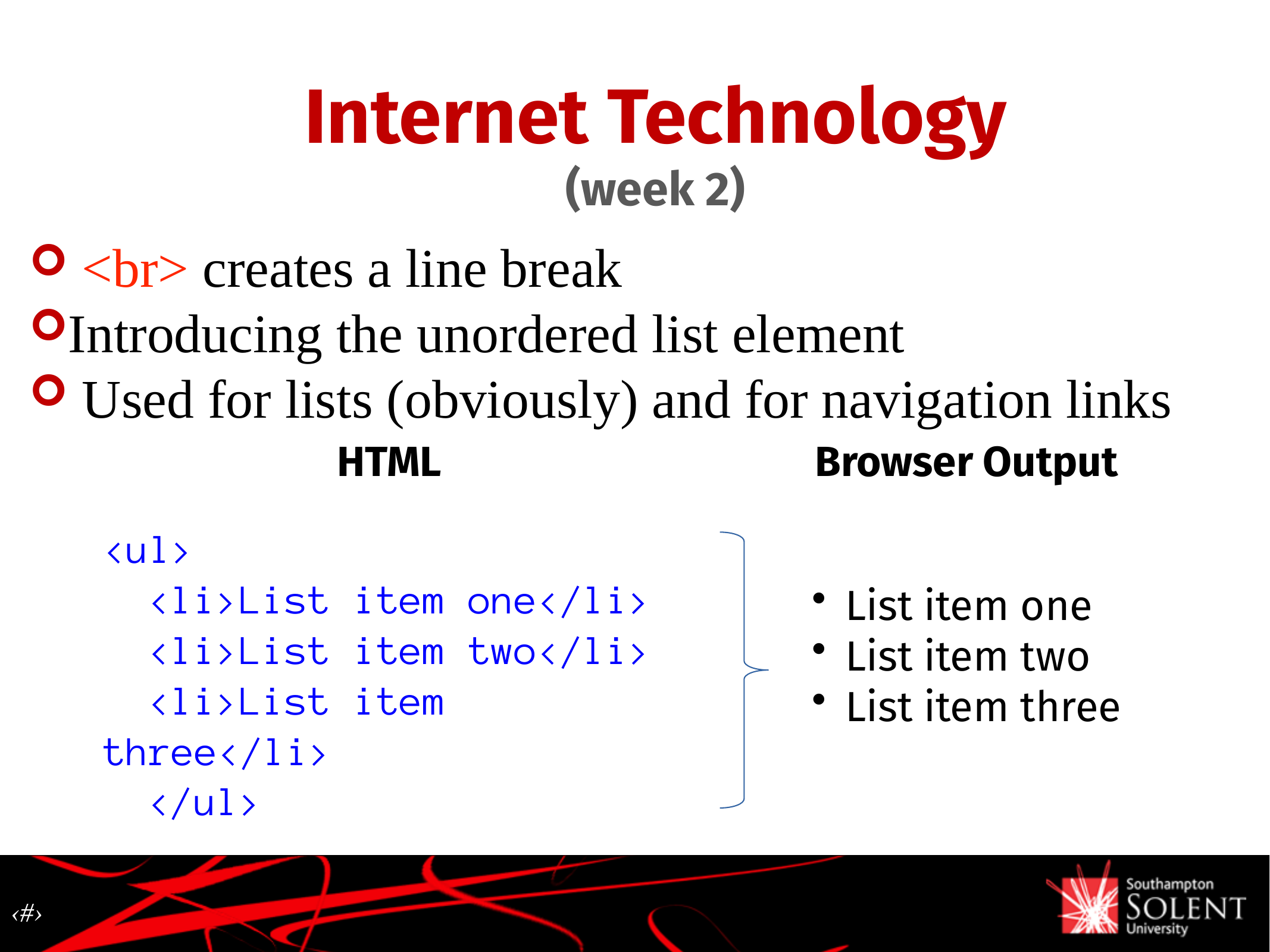

Internet Technology
(week 2)
 <br> creates a line break
Introducing the unordered list element
 Used for lists (obviously) and for navigation links

HTML
Browser Output
<ul>
<li>List item one</li>
<li>List item two</li>
<li>List item three</li>
</ul>

List item one
List item two
List item three